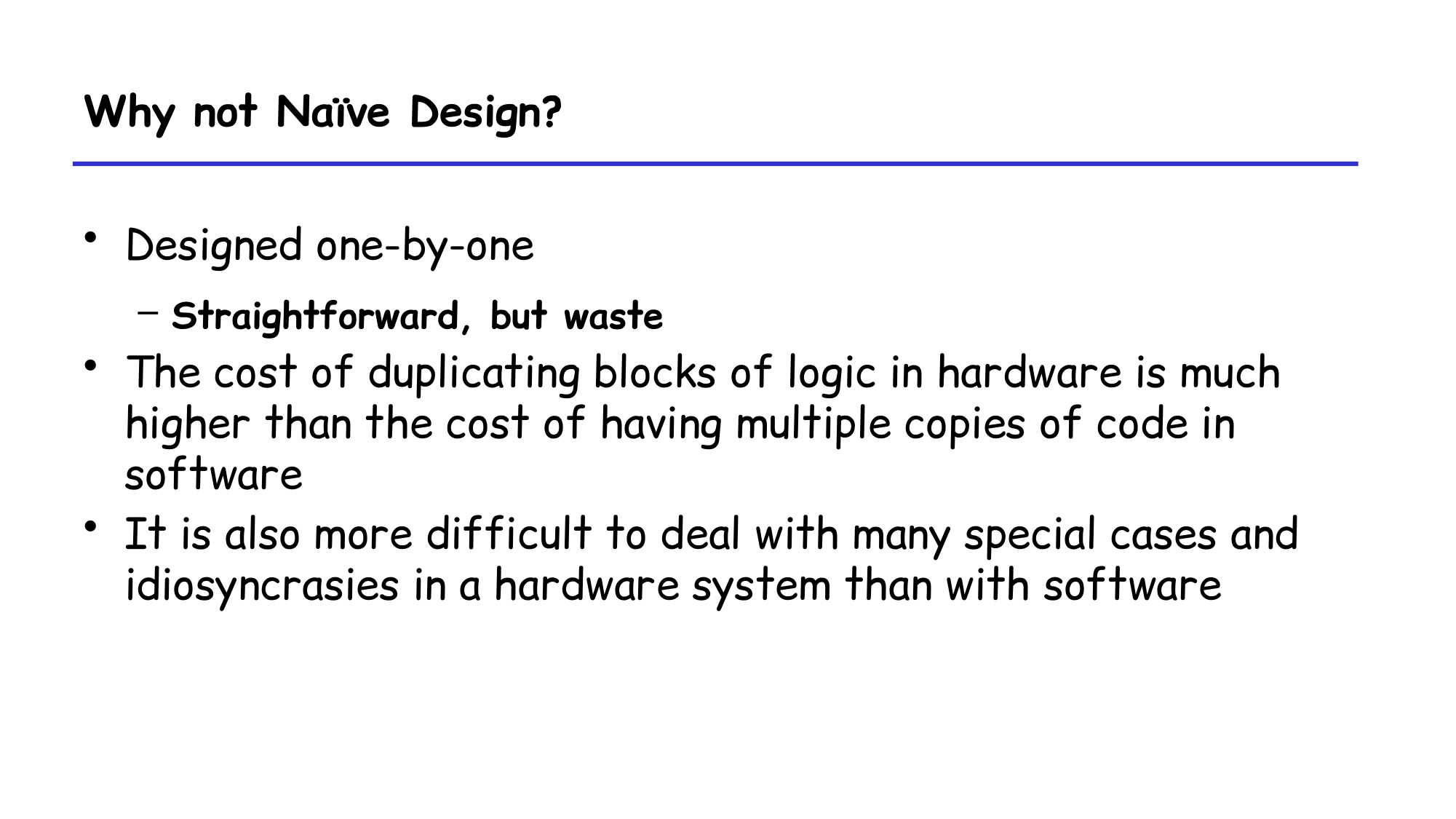

# Why not Naïve Design?
Designed one-by-one
Straightforward, but waste
The cost of duplicating blocks of logic in hardware is much higher than the cost of having multiple copies of code in software
It is also more difficult to deal with many special cases and idiosyncrasies in a hardware system than with software
45